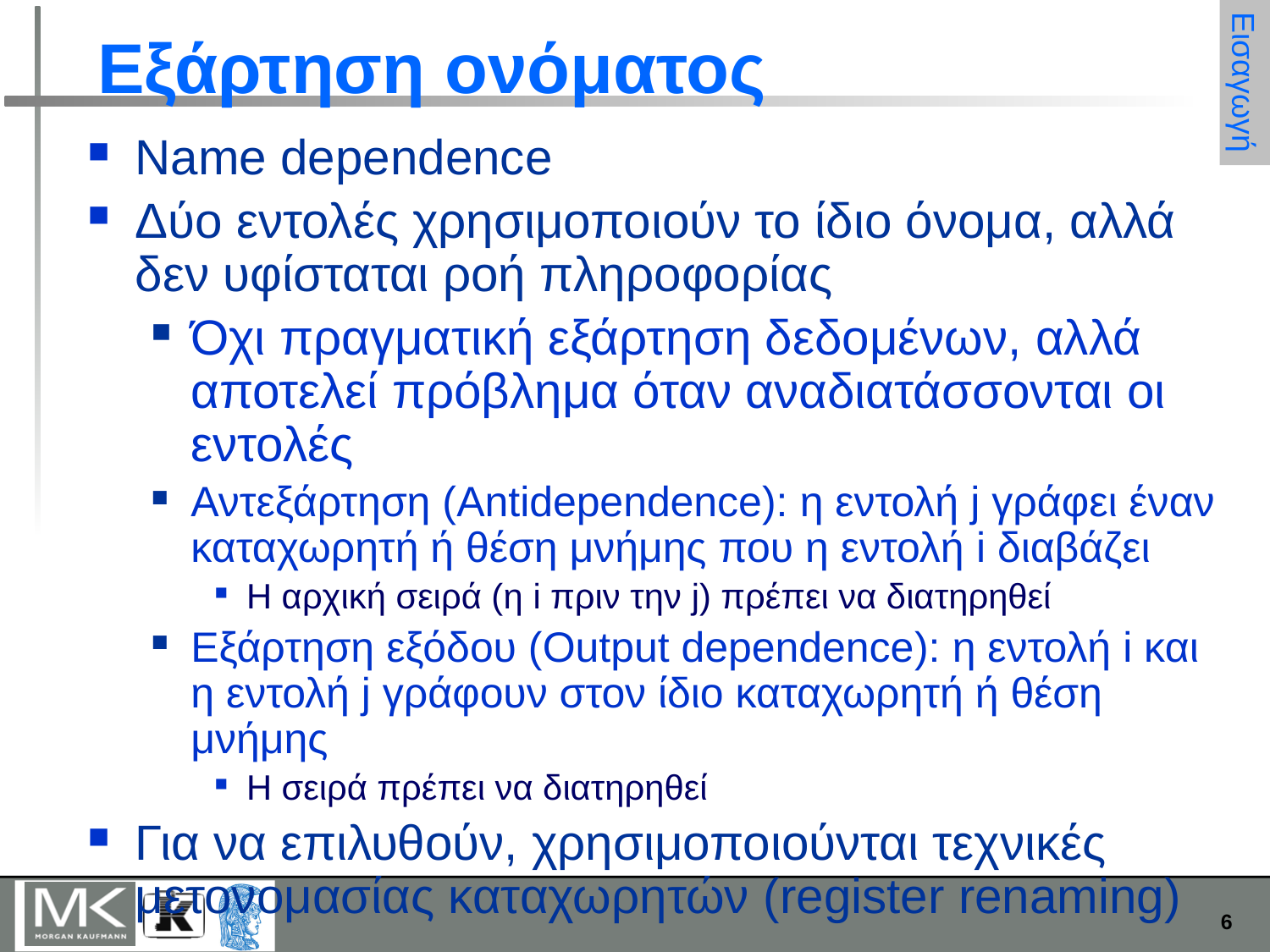

# Εξάρτηση ονόματος
Εισαγωγή
Name dependence
Δύο εντολές χρησιμοποιούν το ίδιο όνομα, αλλά δεν υφίσταται ροή πληροφορίας
Όχι πραγματική εξάρτηση δεδομένων, αλλά αποτελεί πρόβλημα όταν αναδιατάσσονται οι εντολές
Αντεξάρτηση (Antidependence): η εντολή j γράφει έναν καταχωρητή ή θέση μνήμης που η εντολή i διαβάζει
Η αρχική σειρά (η i πριν την j) πρέπει να διατηρηθεί
Εξάρτηση εξόδου (Output dependence): η εντολή i και η εντολή j γράφουν στον ίδιο καταχωρητή ή θέση μνήμης
Η σειρά πρέπει να διατηρηθεί
Για να επιλυθούν, χρησιμοποιούνται τεχνικές μετονομασίας καταχωρητών (register renaming)